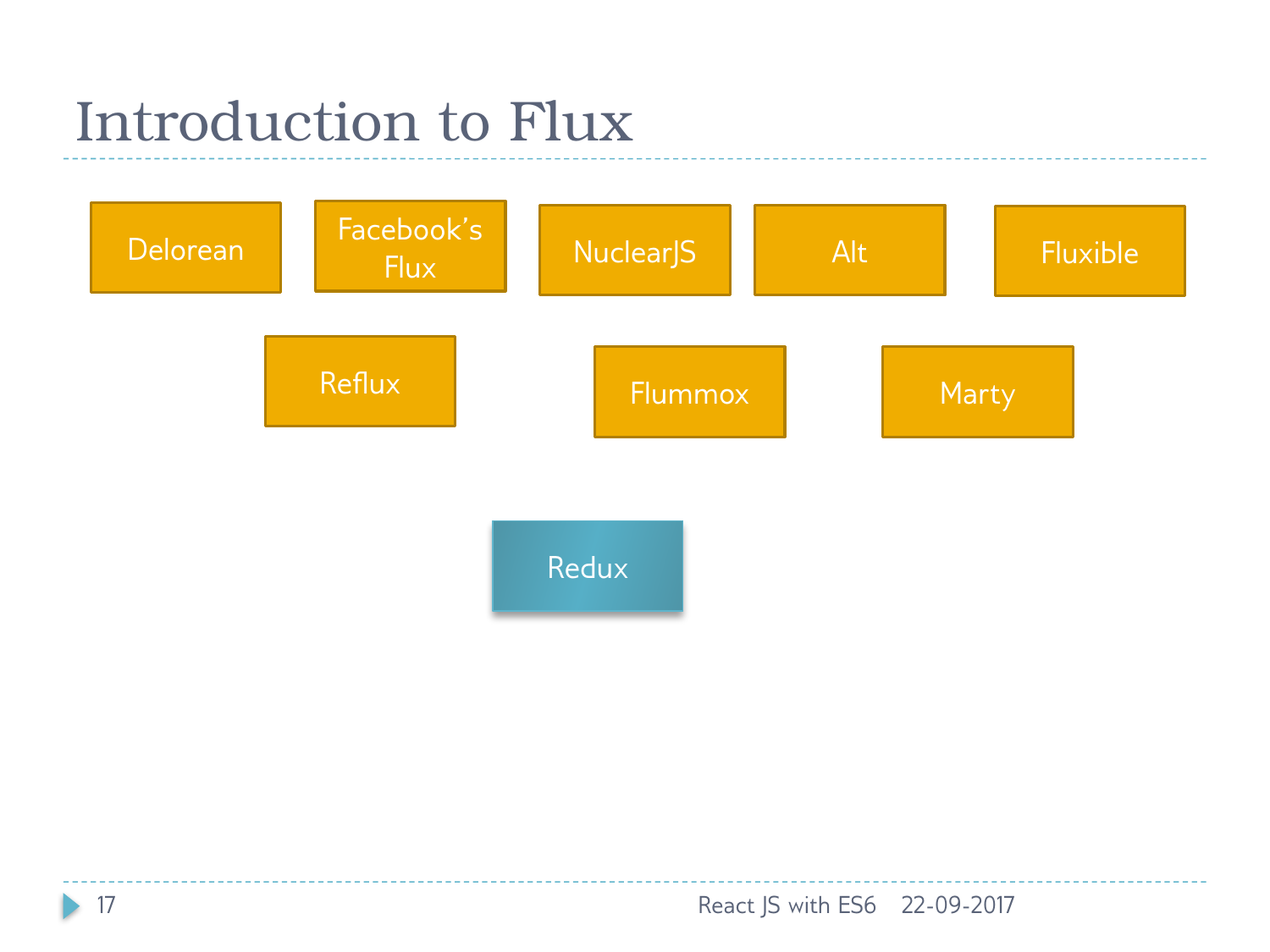

# Introduction to Flux
Facebook’s Flux
Delorean
NuclearJS
Alt
Fluxible
Reflux
Flummox
Marty
Redux
17
React JS with ES6
22-09-2017